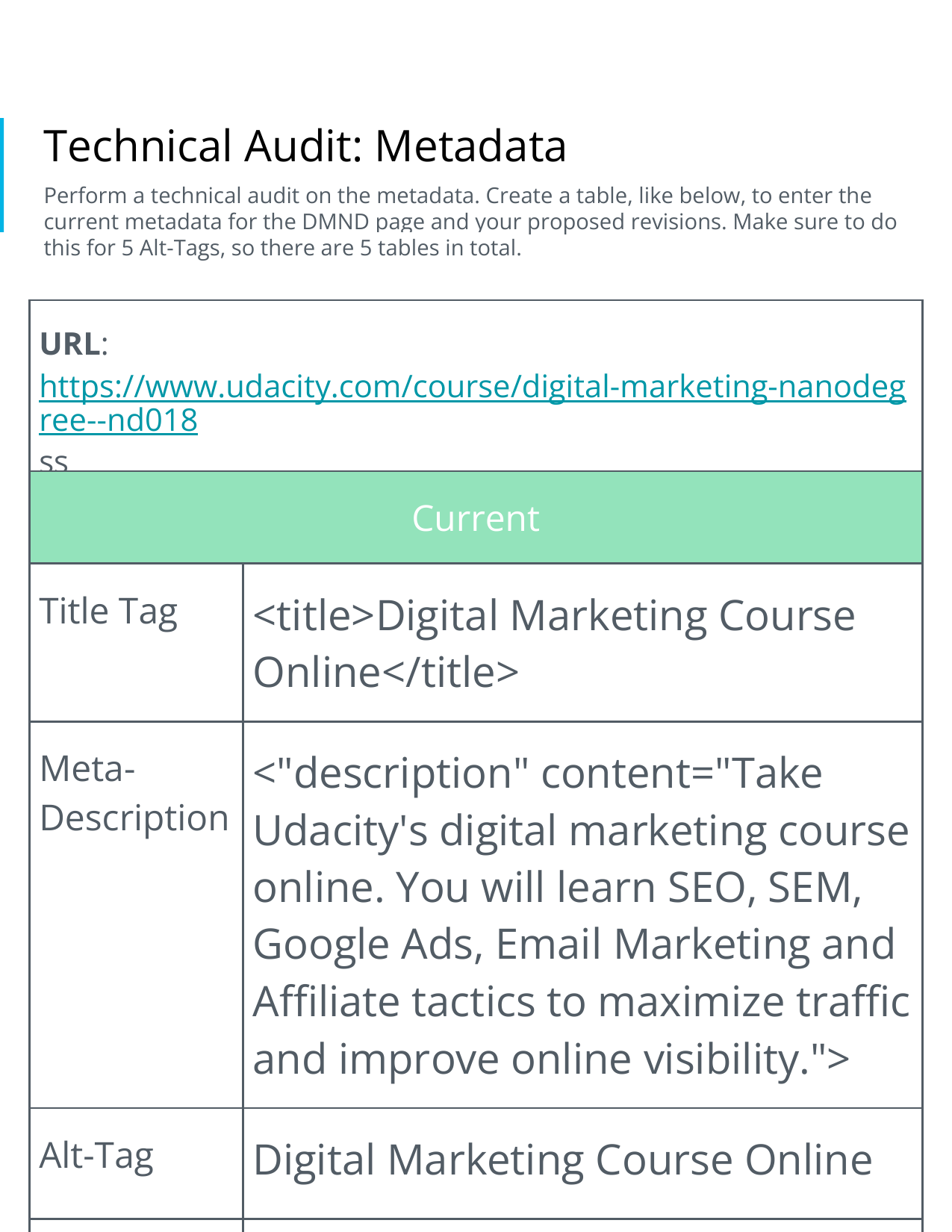

# Technical Audit: Metadata
Perform a technical audit on the metadata. Create a table, like below, to enter the current metadata for the DMND page and your proposed revisions. Make sure to do this for 5 Alt-Tags, so there are 5 tables in total.

| URL:https://www.udacity.com/course/digital-marketing-nanodegree--nd018 ss |  |
| --- | --- |
| Current |  |
| Title Tag | <title>Digital Marketing Course Online</title> |
| Meta- Description | <"description" content="Take Udacity's digital marketing course online. You will learn SEO, SEM, Google Ads, Email Marketing and Affiliate tactics to maximize traffic and improve online visibility."> |
| Alt-Tag | Digital Marketing Course Online |
|  |  |